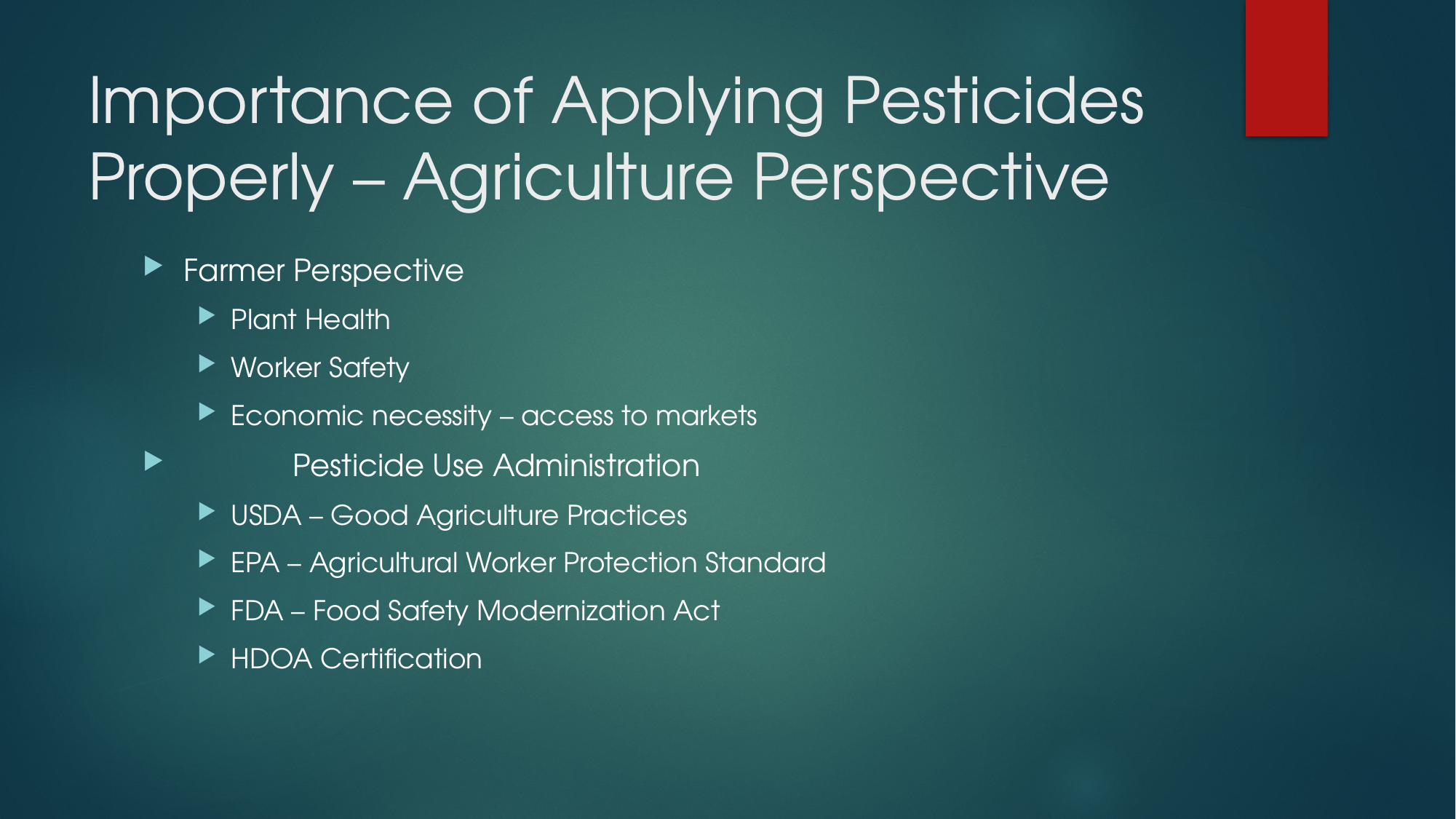

# Importance of Applying Pesticides Properly – Agriculture Perspective
Farmer Perspective
Plant Health
Worker Safety
Economic necessity – access to markets
	Pesticide Use Administration
USDA – Good Agriculture Practices
EPA – Agricultural Worker Protection Standard
FDA – Food Safety Modernization Act
HDOA Certification